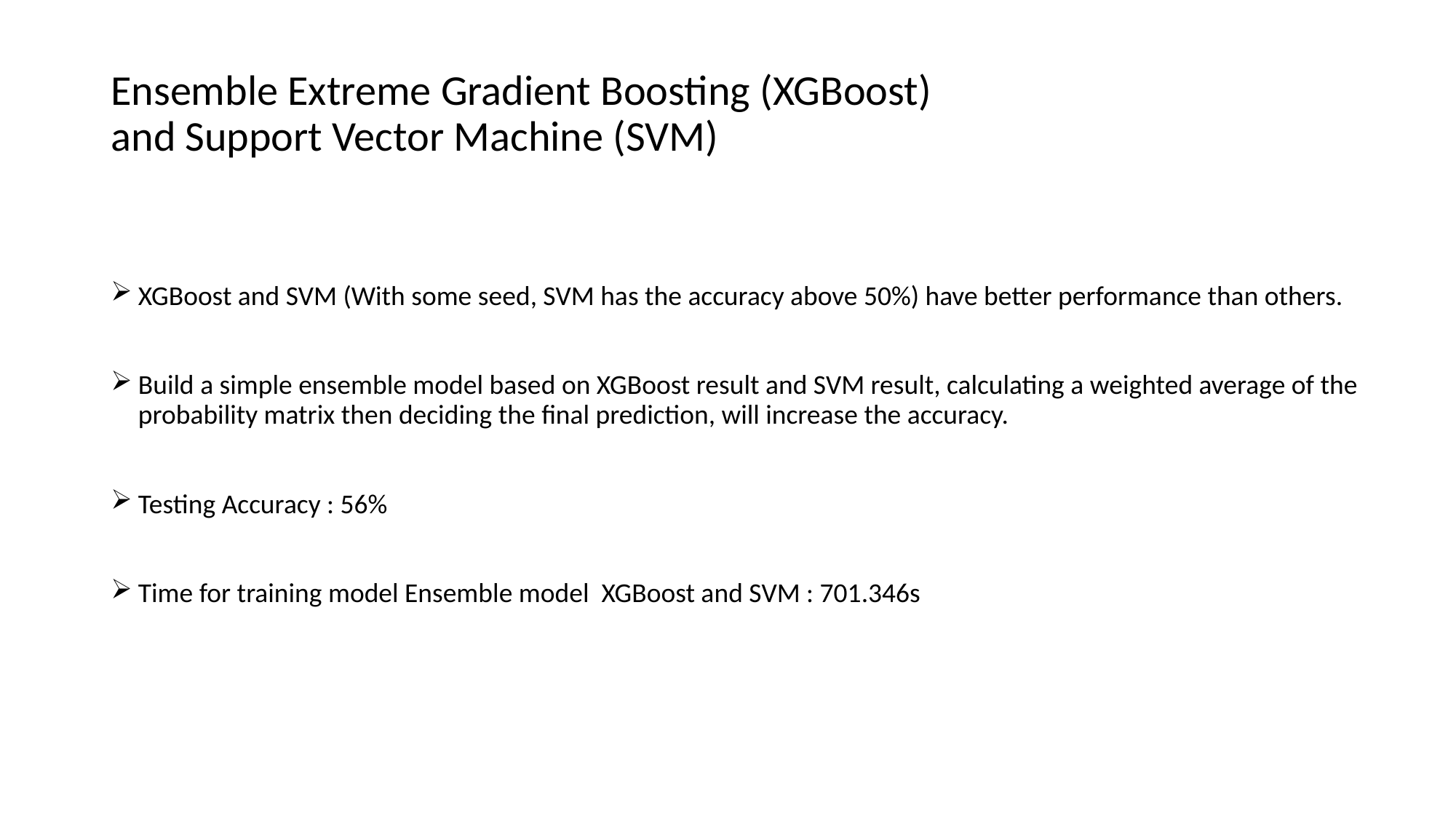

# Ensemble Extreme Gradient Boosting (XGBoost) and Support Vector Machine (SVM)
XGBoost and SVM (With some seed, SVM has the accuracy above 50%) have better performance than others.

Build a simple ensemble model based on XGBoost result and SVM result, calculating a weighted average of the probability matrix then deciding the ﬁnal prediction, will increase the accuracy.

Testing Accuracy : 56%

Time for training model Ensemble model  XGBoost and SVM : 701.346s